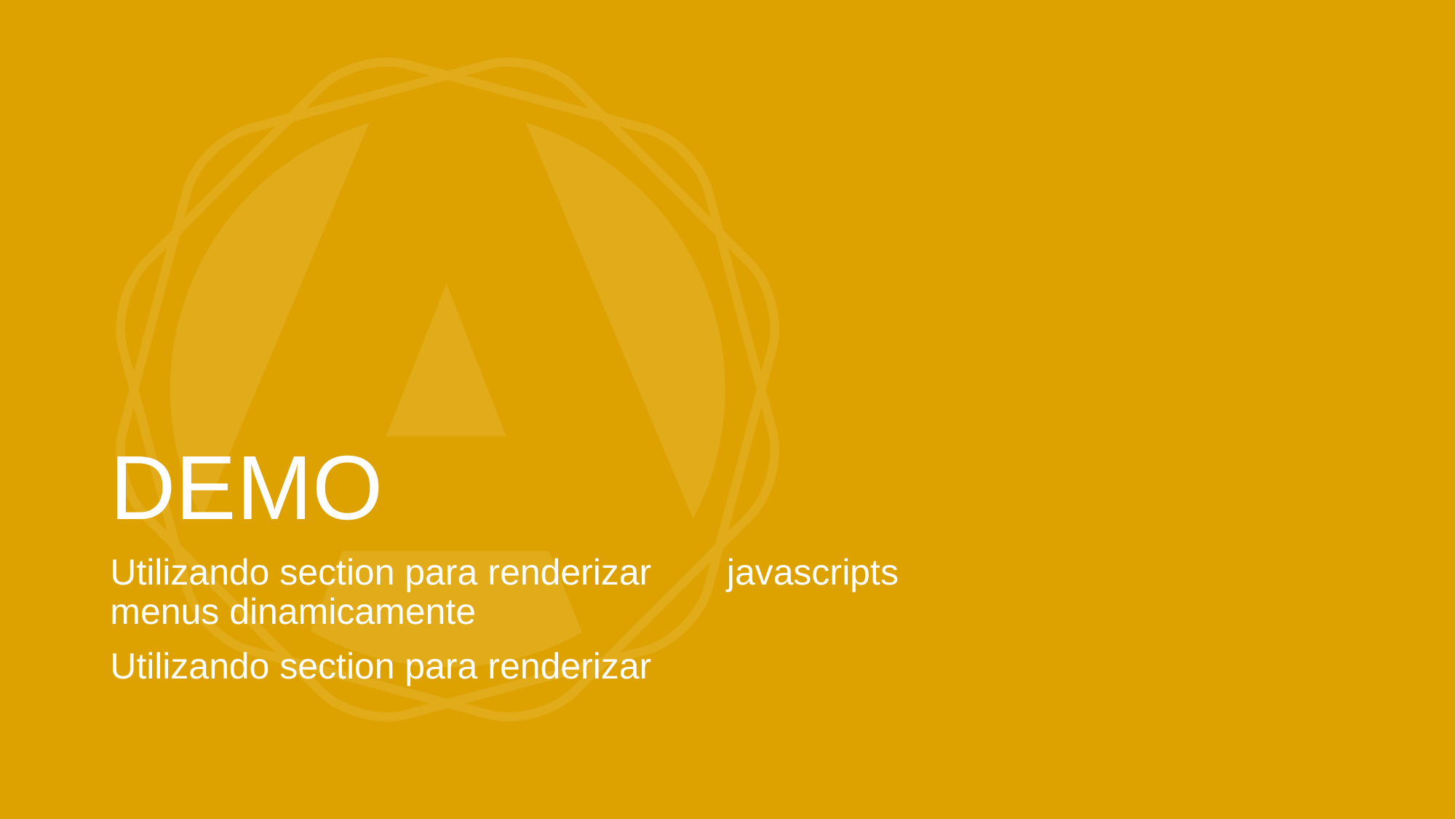

# DEMO
Utilizando section para renderizar menus dinamicamente
Utilizando section para renderizar javascripts